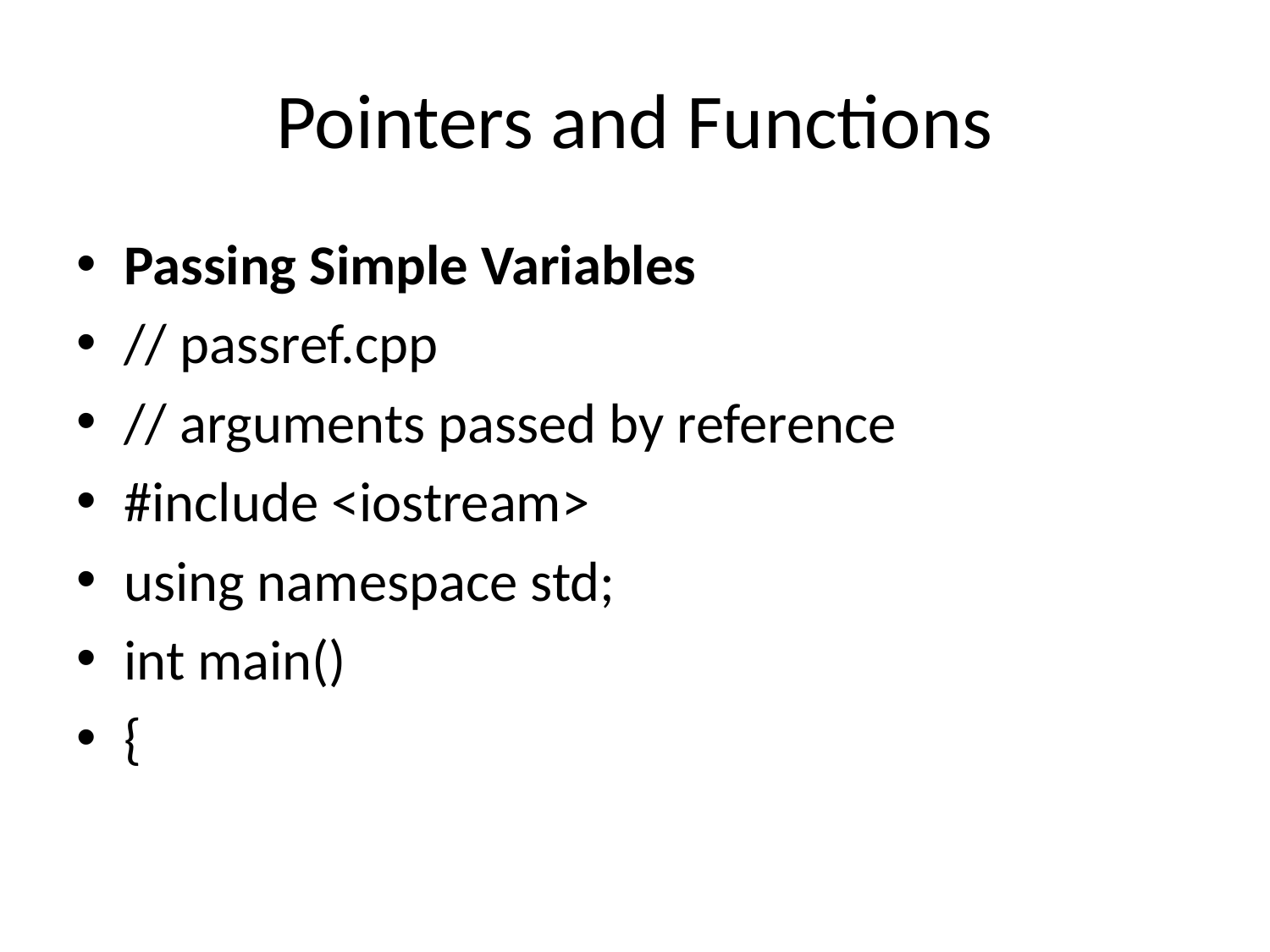

# Pointers and Functions
Passing Simple Variables
// passref.cpp
// arguments passed by reference
#include <iostream>
using namespace std;
int main()
{